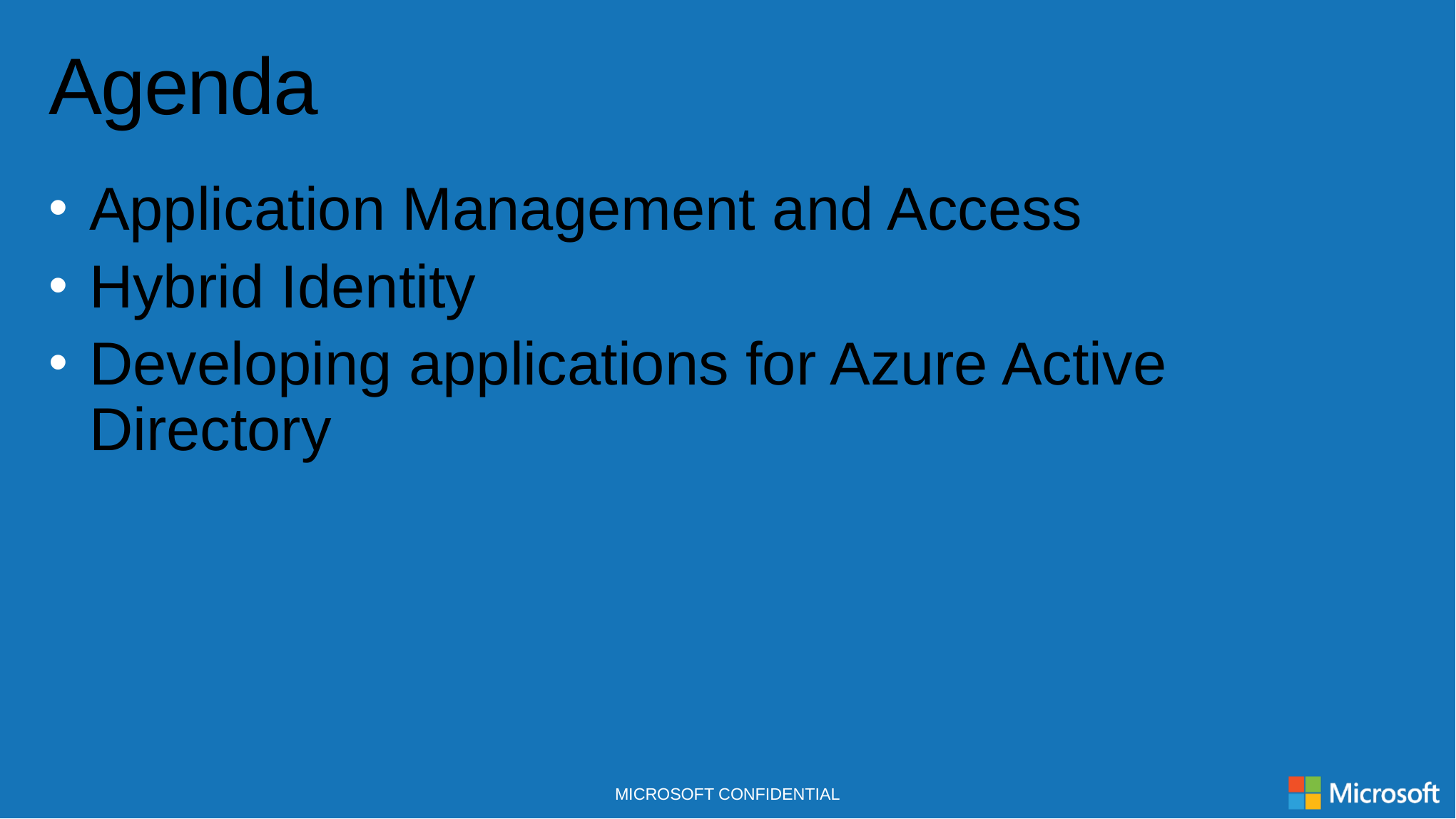

# Agenda
Application Management and Access
Hybrid Identity
Developing applications for Azure Active Directory